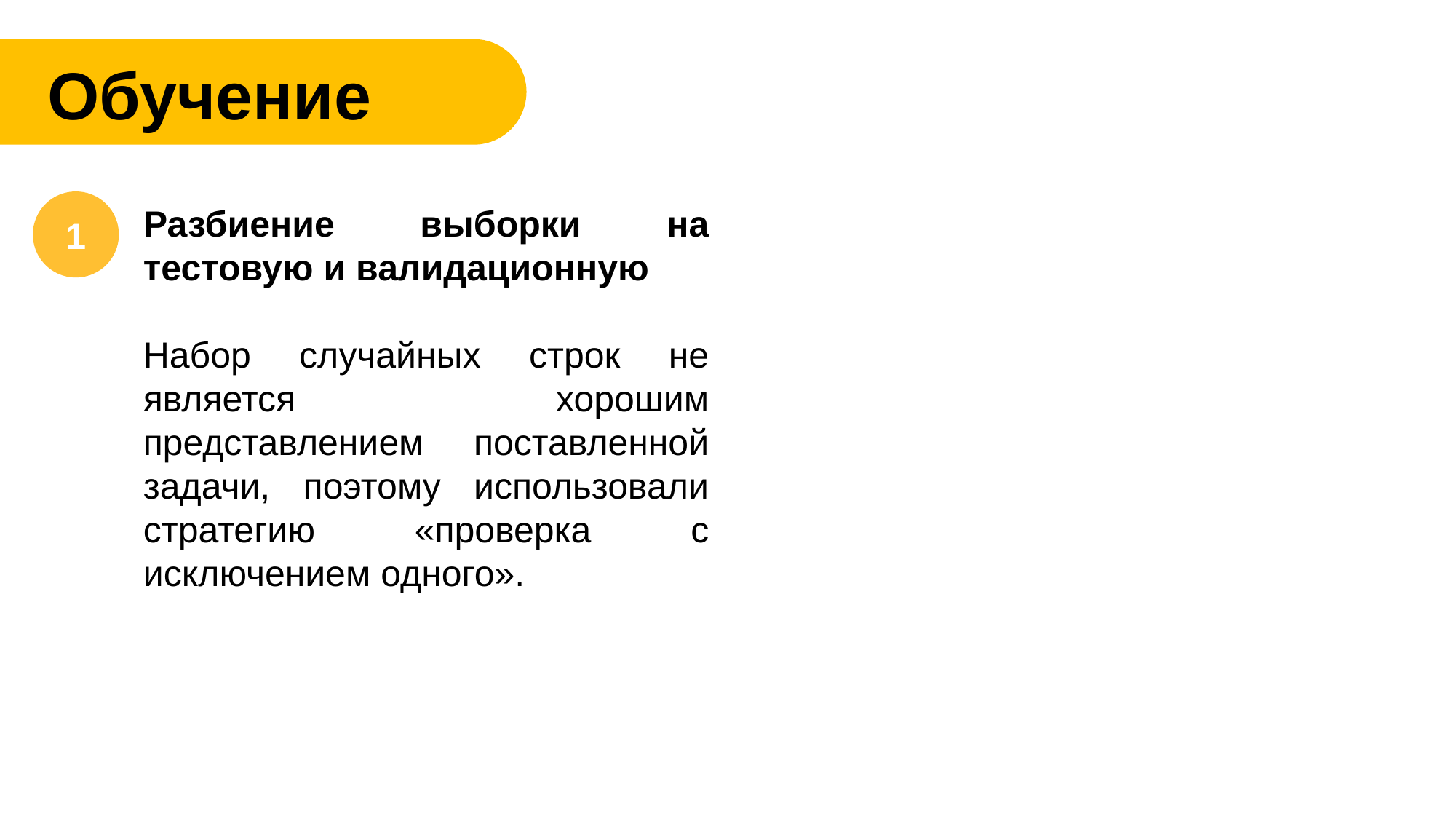

Обучение
1
Разбиение выборки на тестовую и валидационную

Набор случайных строк не является хорошим представлением поставленной задачи, поэтому использовали стратегию «проверка с исключением одного».
Шаги для обучения:
Средняя оценка коммуникации сильно коррелирует с суммой дней, затраченных на прохождение курсов, с количеством курсов и количеством выполненных курсов.
Число выданных продуктов сильно коррелирует с процентом завершенных курсов и количеством дней, затрачиваемых на обучение в целом.
Эффект работы онлайн на успеваемость по курсам минимален. Также, слабо заметен эффект данного фактора и при анализе средней оценки за коммуникации сотрудников.
Предобработка данных: удаление пустых и неинформативных признаков, приведение дат к нужному формату.
Формирование целевой переменной.
Обучение различных видов моделей для решения поставленной задачи.
Пройденные курсы
Коммуникации